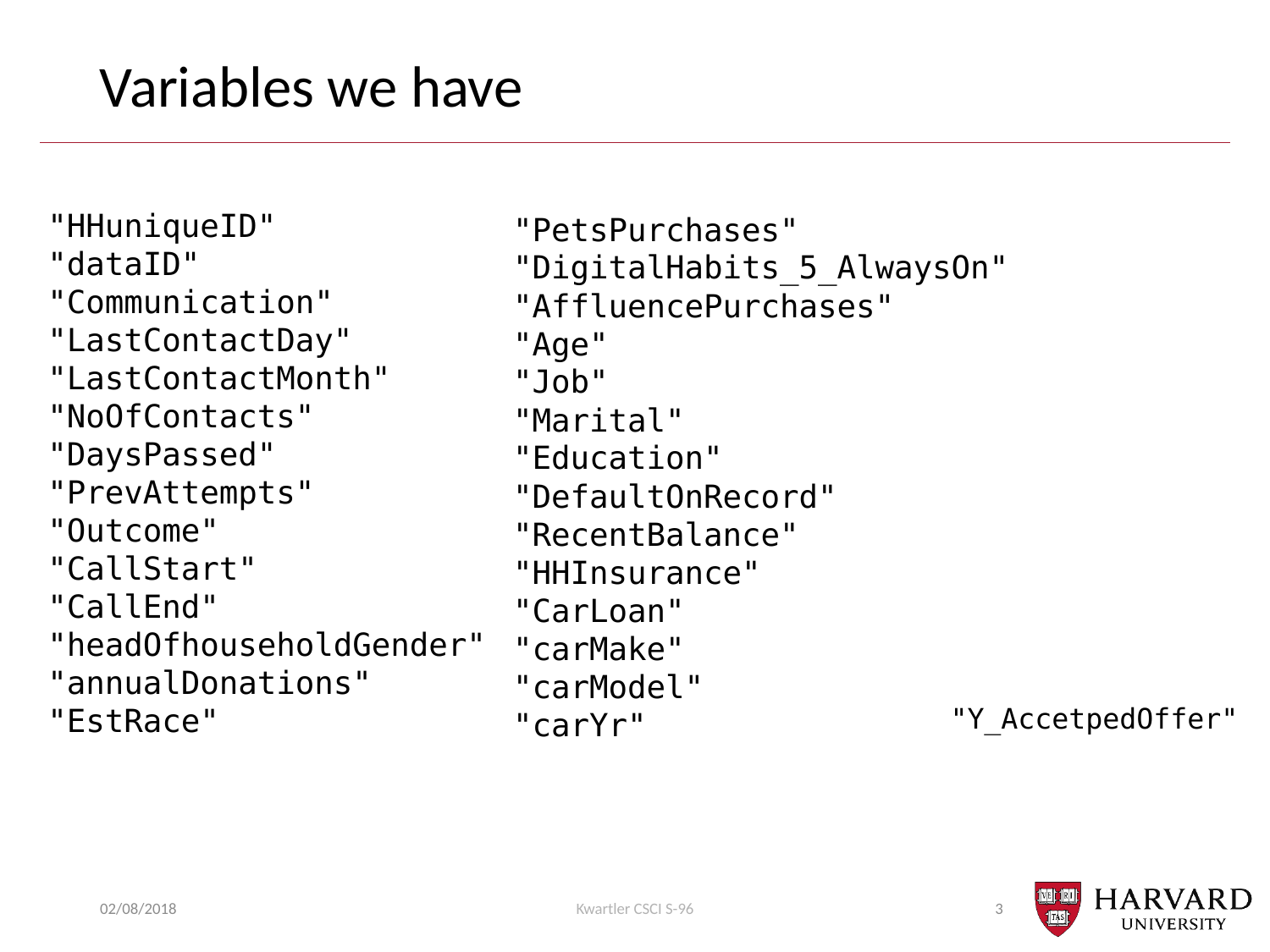

# Variables we have
"HHuniqueID"
"dataID"
"Communication"
"LastContactDay"
"LastContactMonth"
"NoOfContacts"
"DaysPassed"
"PrevAttempts"
"Outcome"
"CallStart"
"CallEnd"
"headOfhouseholdGender"
"annualDonations"
"EstRace"
"PetsPurchases"
"DigitalHabits_5_AlwaysOn"
"AffluencePurchases"
"Age"
"Job"
"Marital"
"Education"
"DefaultOnRecord"
"RecentBalance"
"HHInsurance"
"CarLoan"
"carMake"
"carModel"
"carYr"
"Y_AccetpedOffer"
02/08/2018
Kwartler CSCI S-96
3